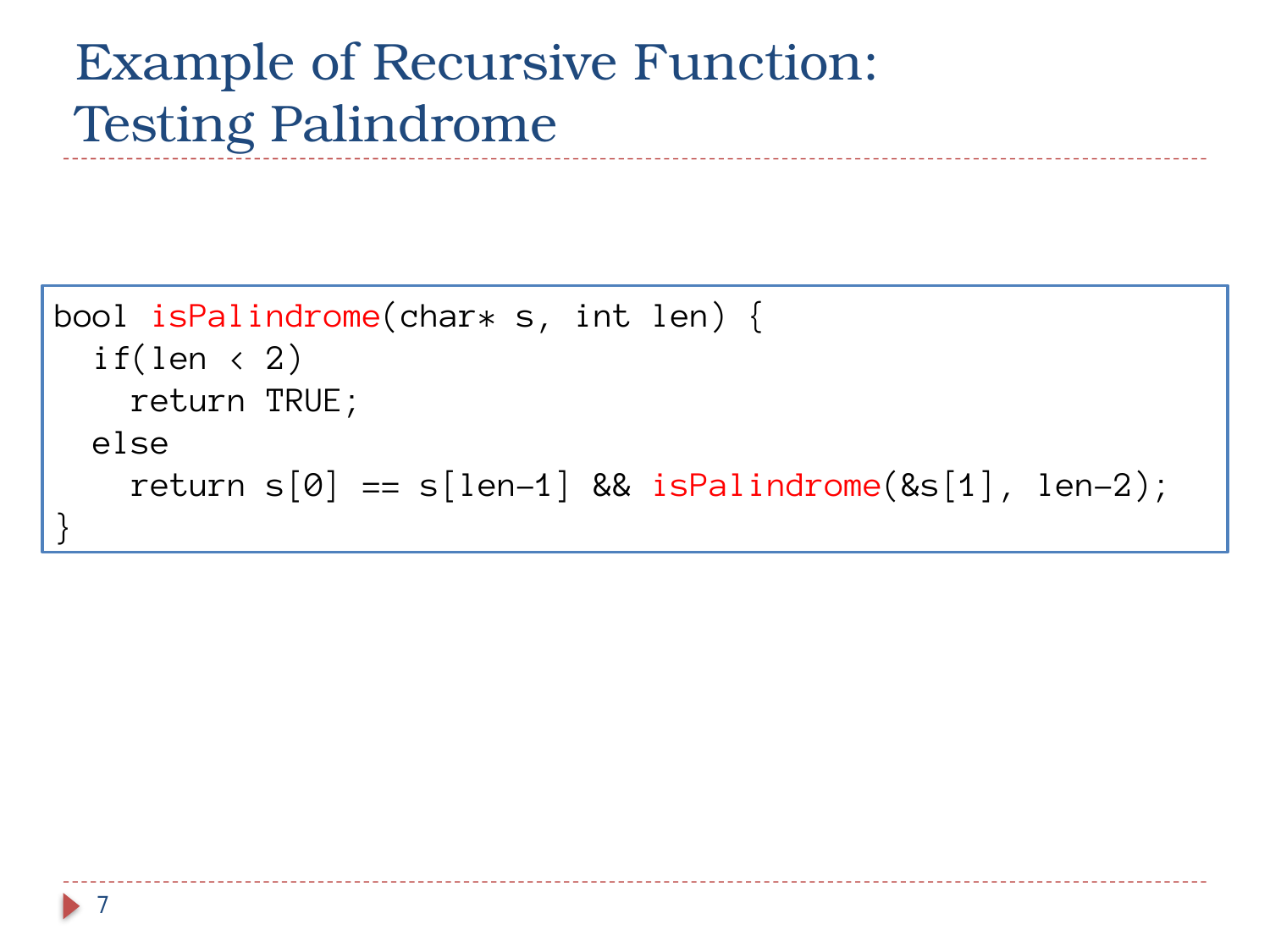

# Example of Recursive Function: Testing Palindrome
bool isPalindrome(char* s, int len) {
  if(len < 2)
    return TRUE;
  else
    return s[0] == s[len-1] && isPalindrome(&s[1], len-2);
}
7